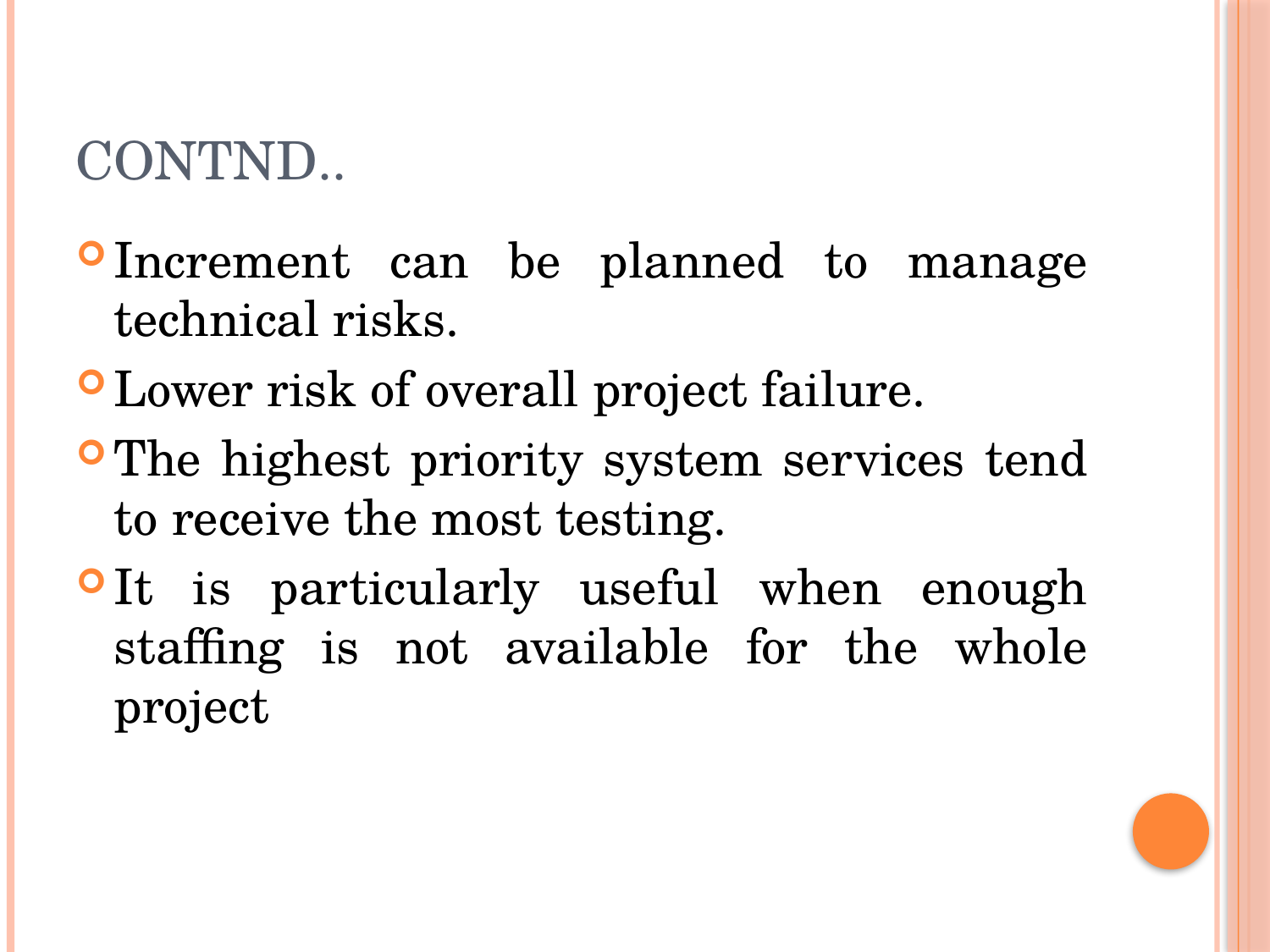

# Contnd..
Increment can be planned to manage technical risks.
Lower risk of overall project failure.
The highest priority system services tend to receive the most testing.
It is particularly useful when enough staffing is not available for the whole project